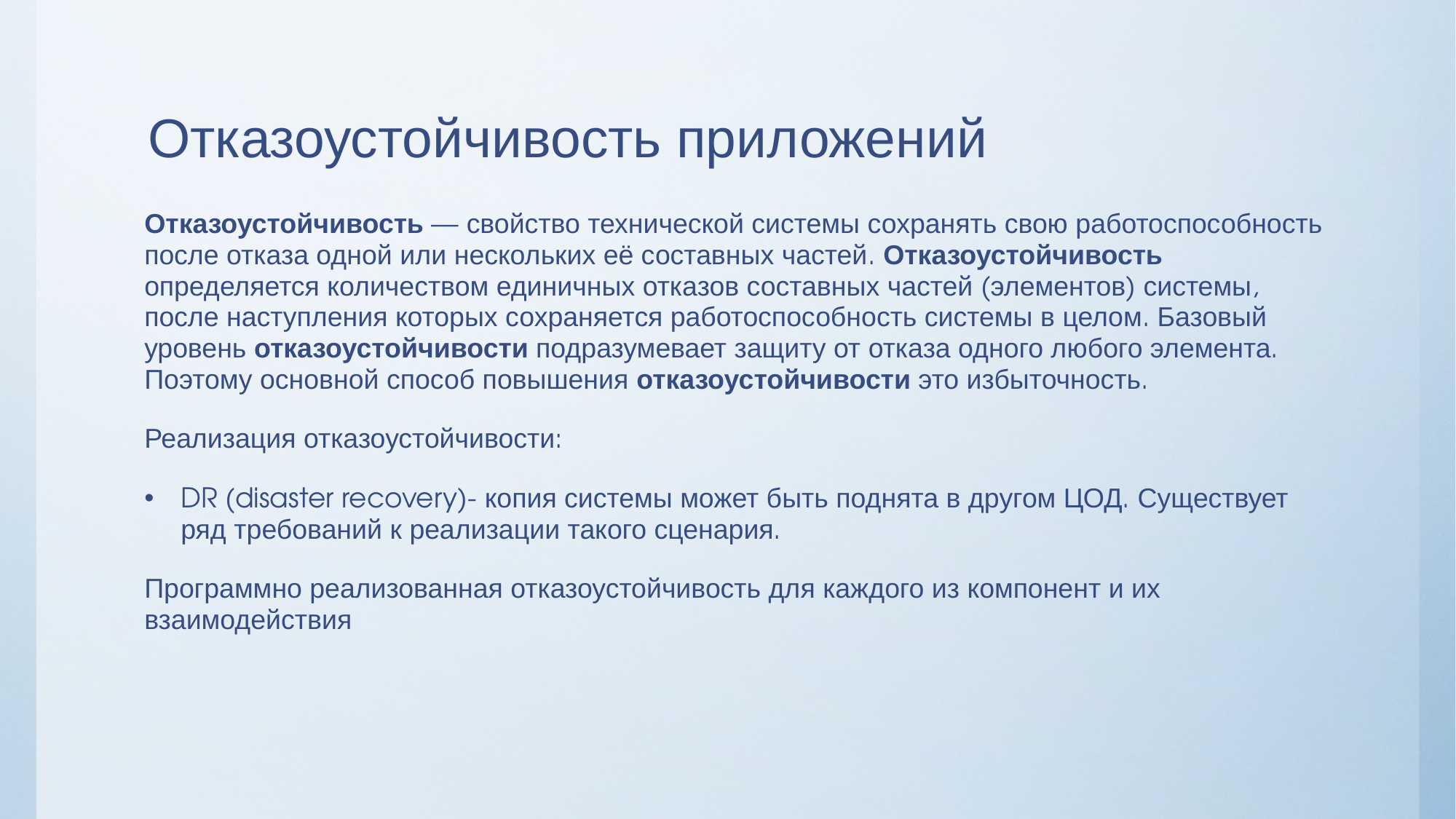

# Отказоустойчивость приложений
Отказоустойчивость — свойство технической системы сохранять свою работоспособность после отказа одной или нескольких её составных частей. Отказоустойчивость определяется количеством единичных отказов составных частей (элементов) системы, после наступления которых сохраняется работоспособность системы в целом. Базовый уровень отказоустойчивости подразумевает защиту от отказа одного любого элемента. Поэтому основной способ повышения отказоустойчивости это избыточность.
Реализация отказоустойчивости:
DR (disaster recovery)- копия системы может быть поднята в другом ЦОД. Существует ряд требований к реализации такого сценария.
Программно реализованная отказоустойчивость для каждого из компонент и их взаимодействия